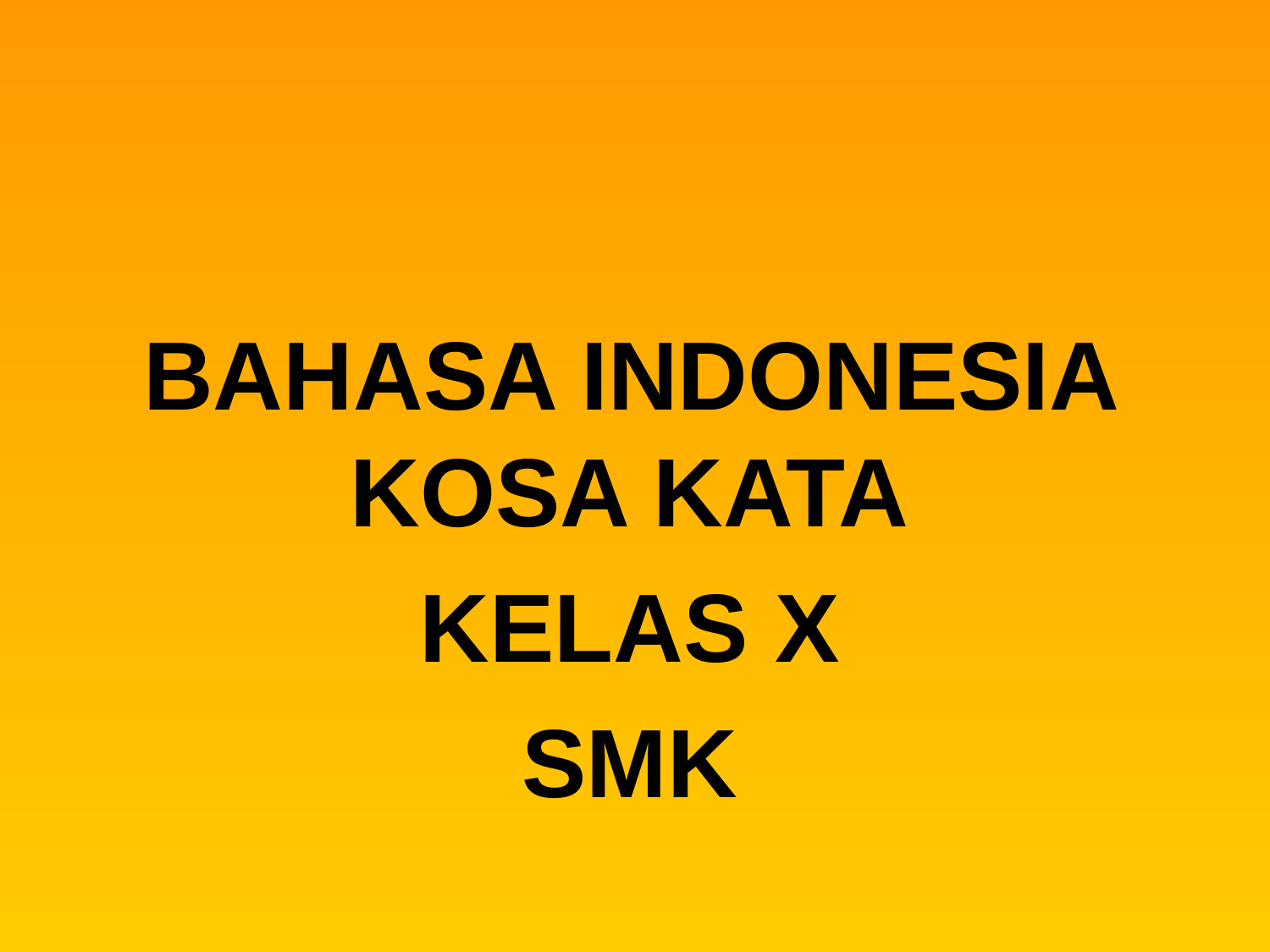

BAHASA INDONESIA KOSA KATA
KELAS X
SMK